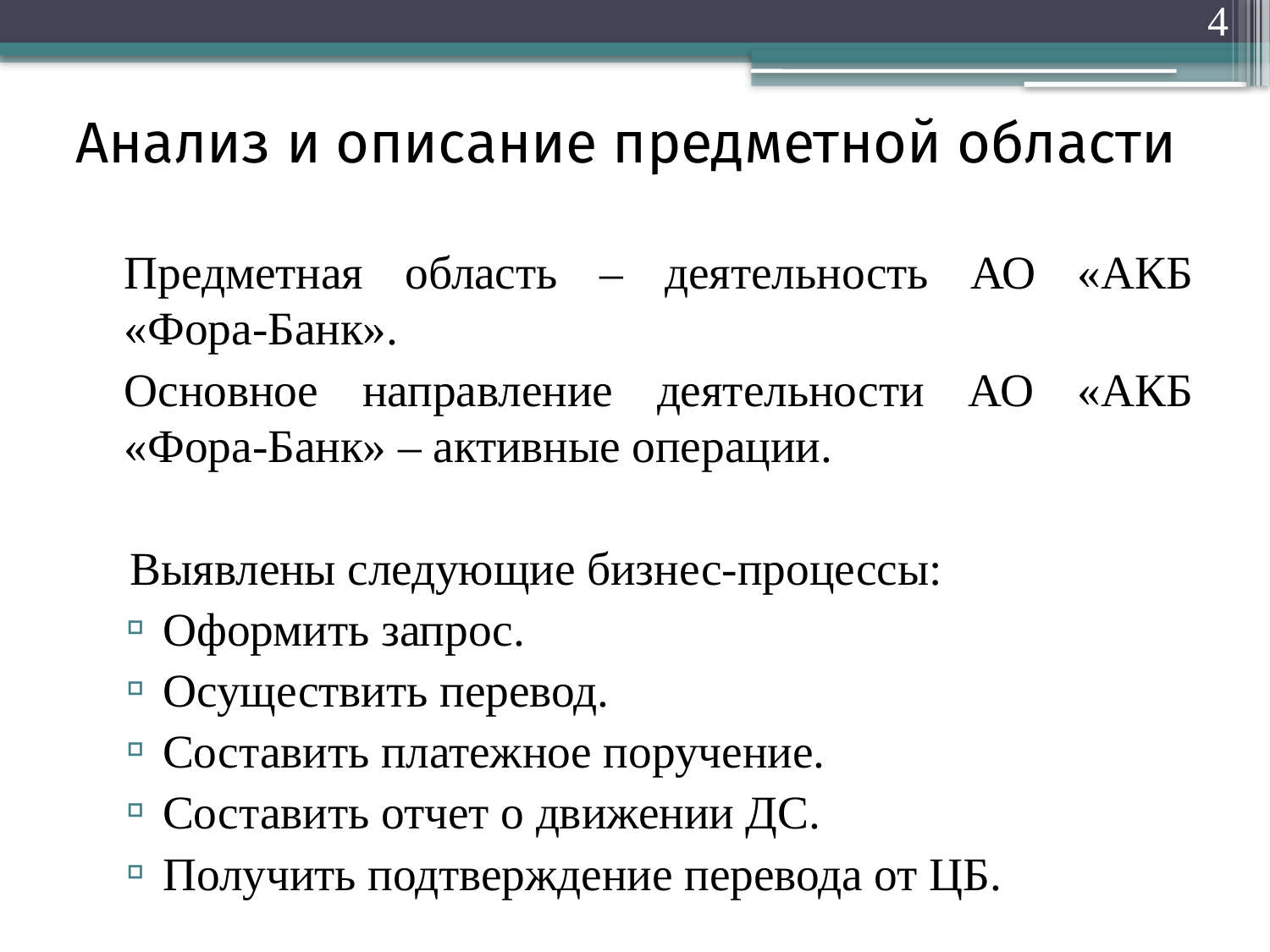

4
# Анализ и описание предметной области
	Предметная область – деятельность АО «АКБ «Фора-Банк».
	Основное направление деятельности АО «АКБ «Фора-Банк» – активные операции.

Выявлены следующие бизнес-процессы:
Оформить запрос.
Осуществить перевод.
Составить платежное поручение.
Составить отчет о движении ДС.
Получить подтверждение перевода от ЦБ.